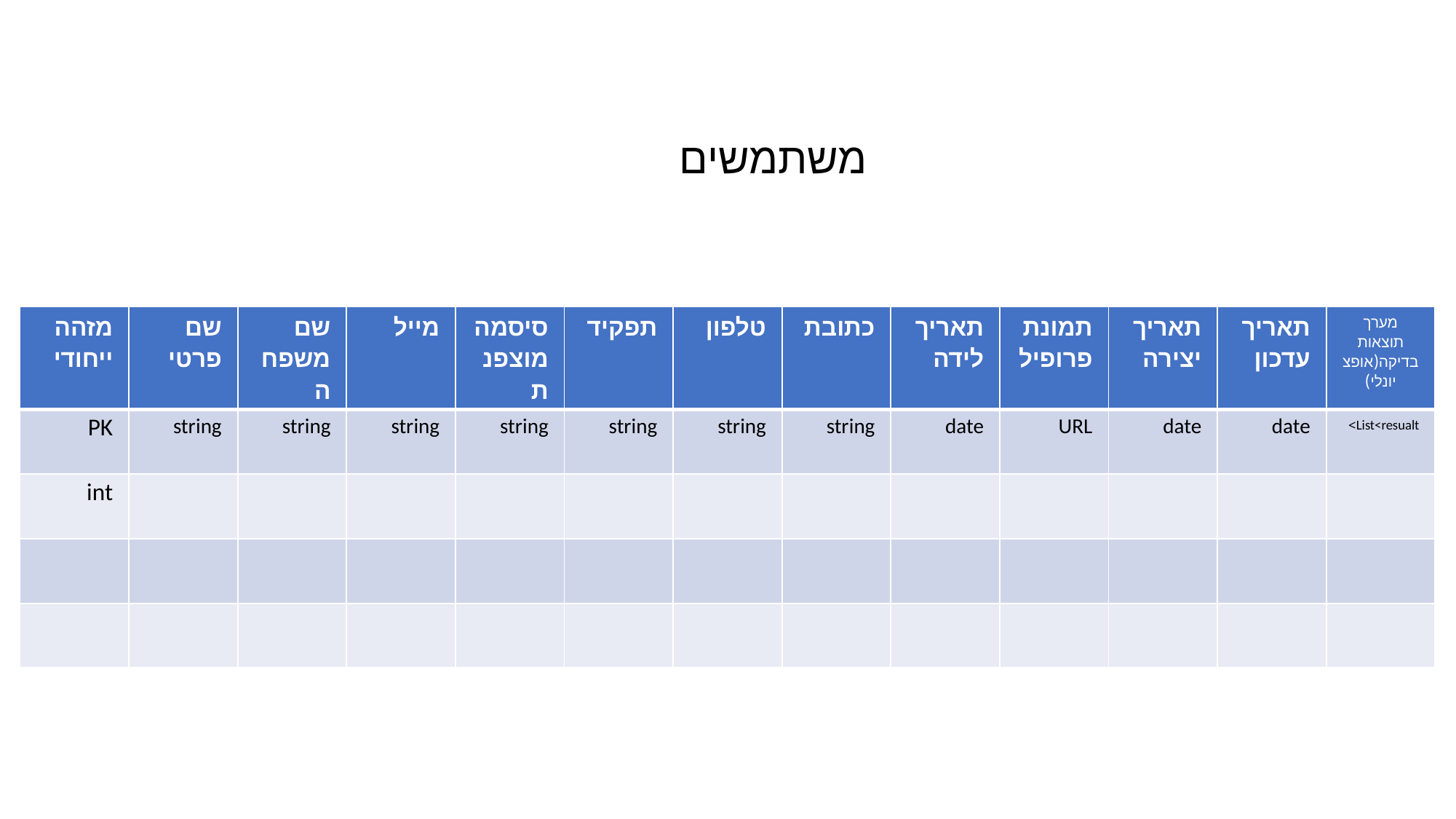

משתמשים
| מזהה ייחודי | שם פרטי | שם משפחה | מייל | סיסמה מוצפנת | תפקיד | טלפון | כתובת | תאריך לידה | תמונת פרופיל | תאריך יצירה | תאריך עדכון | מערך תוצאות בדיקה(אופציונלי) |
| --- | --- | --- | --- | --- | --- | --- | --- | --- | --- | --- | --- | --- |
| PK | string | string | string | string | string | string | string | date | URL | date | date | List<resualt> |
| int |  |  |  |  |  |  |  |  |  |  |  |  |
|  |  |  |  |  |  |  |  |  |  |  |  |  |
|  |  |  |  |  |  |  |  |  |  |  |  |  |